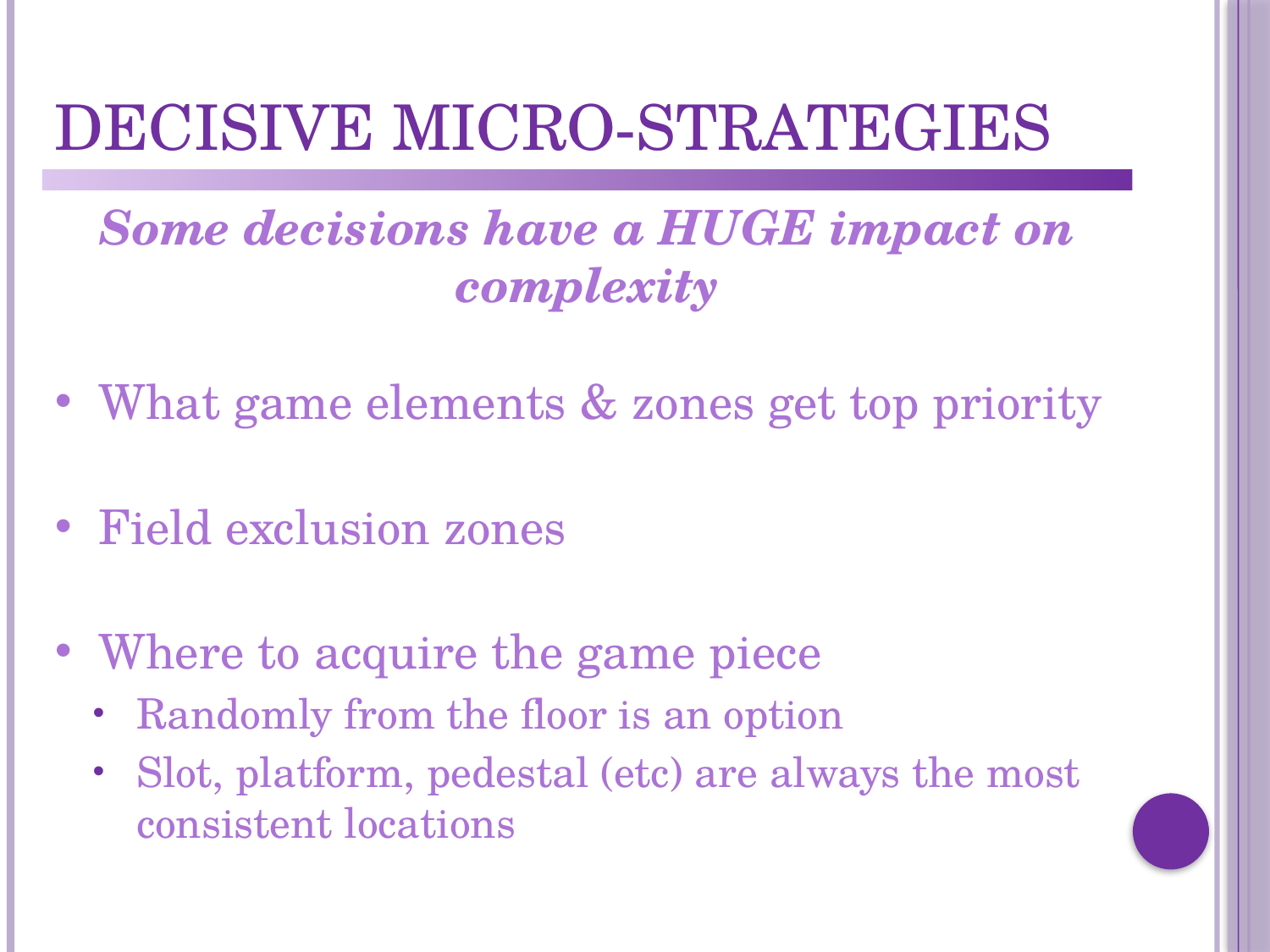

# Decisive Micro-Strategies
Some decisions have a HUGE impact on complexity
What game elements & zones get top priority
Field exclusion zones
Where to acquire the game piece
Randomly from the floor is an option
Slot, platform, pedestal (etc) are always the most consistent locations